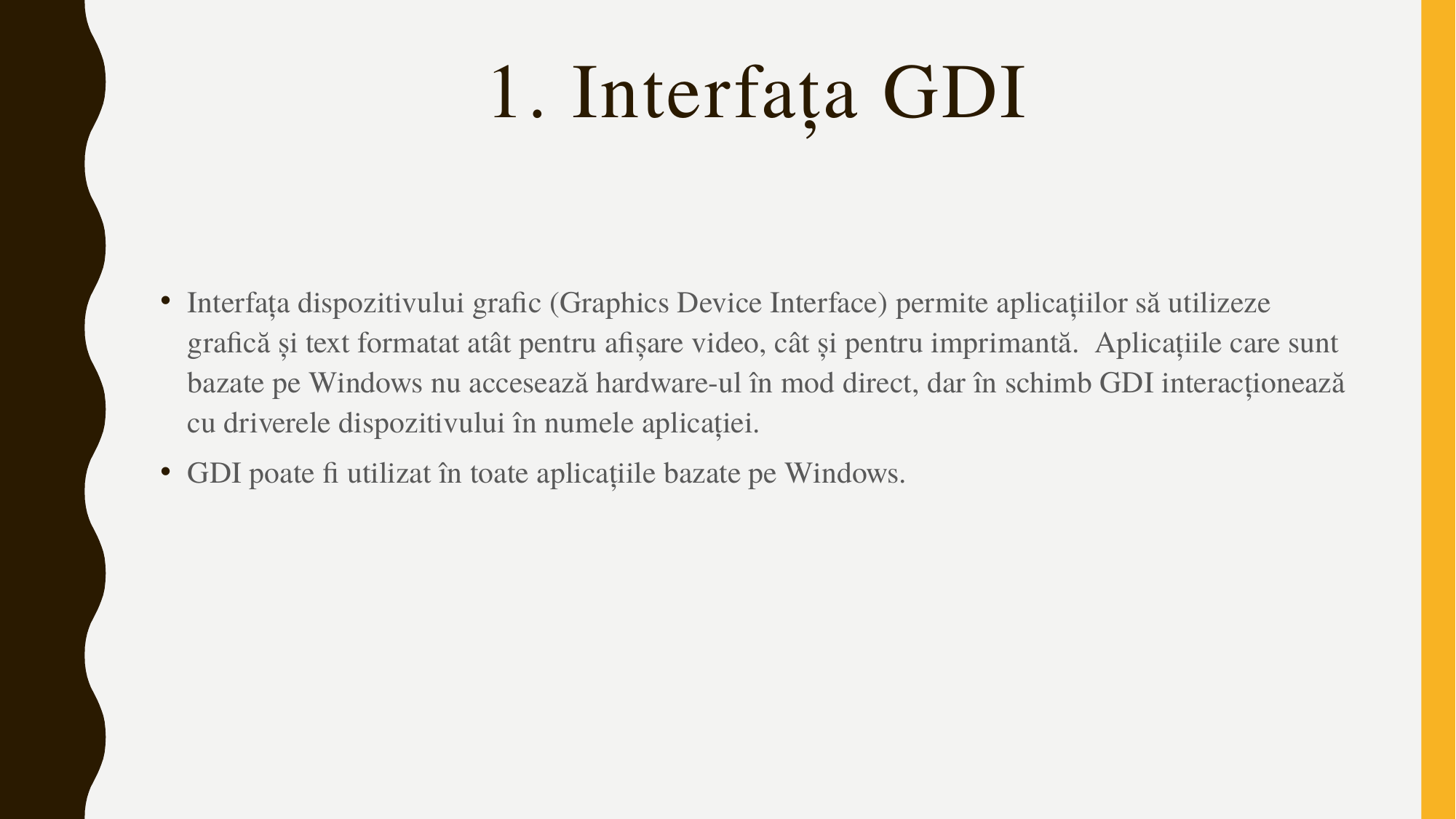

# 1. Interfața GDI
Interfața dispozitivului grafic (Graphics Device Interface) permite aplicațiilor să utilizeze grafică și text formatat atât pentru afișare video, cât și pentru imprimantă.  Aplicațiile care sunt bazate pe Windows nu accesează hardware-ul în mod direct, dar în schimb GDI interacționează cu driverele dispozitivului în numele aplicației.
GDI poate fi utilizat în toate aplicațiile bazate pe Windows.